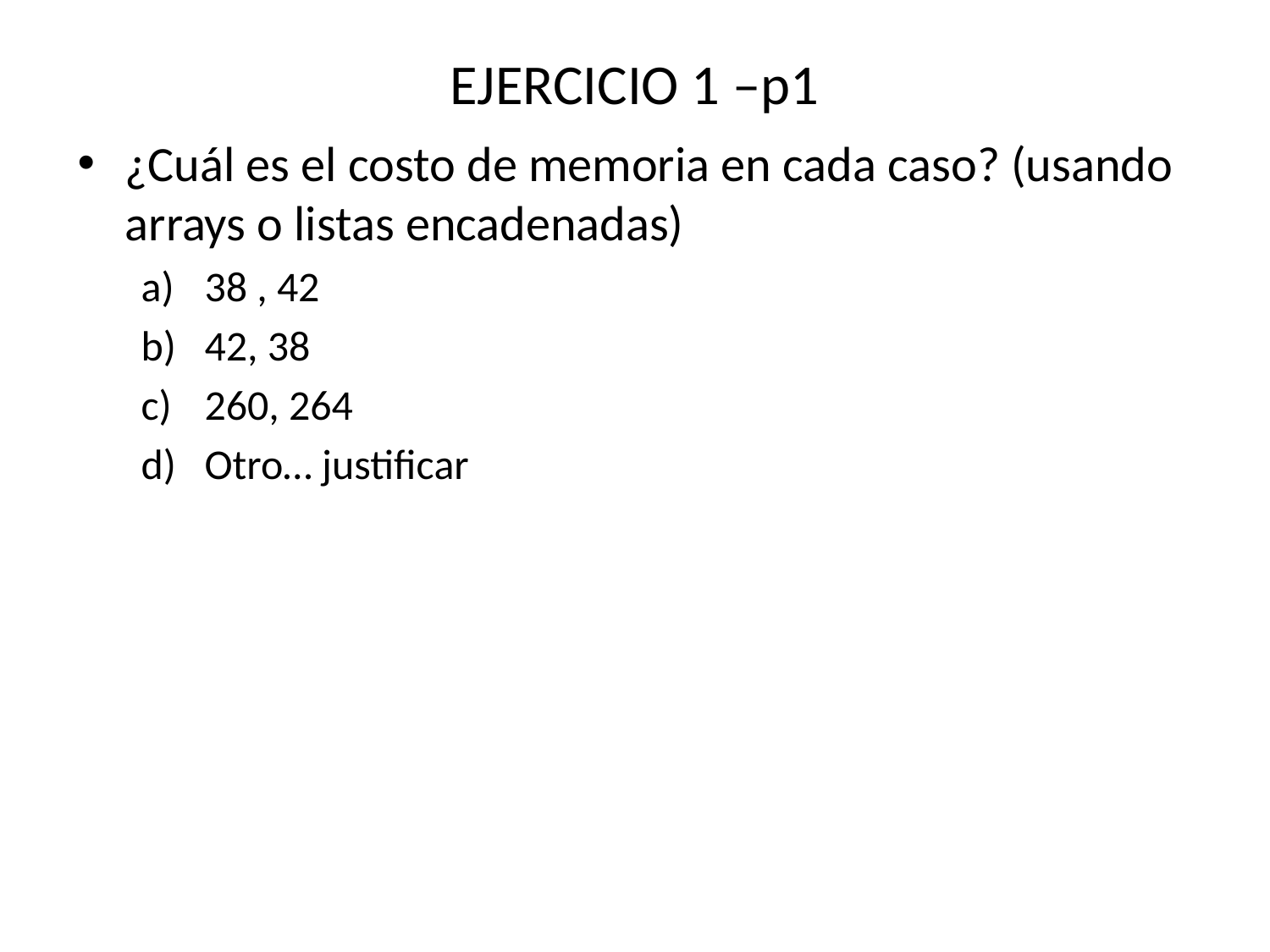

# EJERCICIO 1 –p1
¿Cuál es el costo de memoria en cada caso? (usando arrays o listas encadenadas)
38 , 42
42, 38
260, 264
Otro… justificar